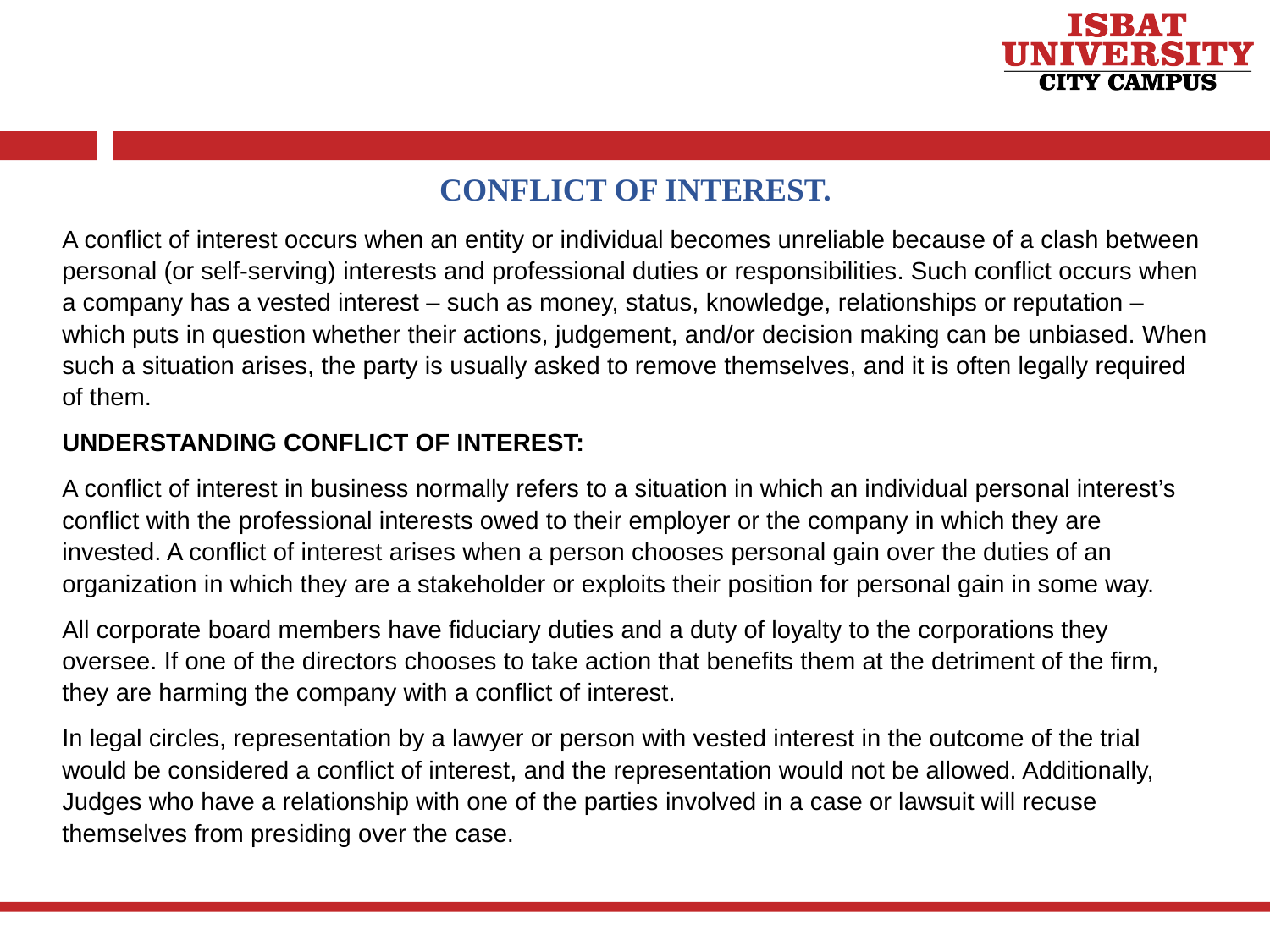

CONFLICT OF INTEREST.
A conflict of interest occurs when an entity or individual becomes unreliable because of a clash between personal (or self-serving) interests and professional duties or responsibilities. Such conflict occurs when a company has a vested interest – such as money, status, knowledge, relationships or reputation – which puts in question whether their actions, judgement, and/or decision making can be unbiased. When such a situation arises, the party is usually asked to remove themselves, and it is often legally required of them.
UNDERSTANDING CONFLICT OF INTEREST:
A conflict of interest in business normally refers to a situation in which an individual personal interest’s conflict with the professional interests owed to their employer or the company in which they are invested. A conflict of interest arises when a person chooses personal gain over the duties of an organization in which they are a stakeholder or exploits their position for personal gain in some way.
All corporate board members have fiduciary duties and a duty of loyalty to the corporations they oversee. If one of the directors chooses to take action that benefits them at the detriment of the firm, they are harming the company with a conflict of interest.
In legal circles, representation by a lawyer or person with vested interest in the outcome of the trial would be considered a conflict of interest, and the representation would not be allowed. Additionally, Judges who have a relationship with one of the parties involved in a case or lawsuit will recuse themselves from presiding over the case.